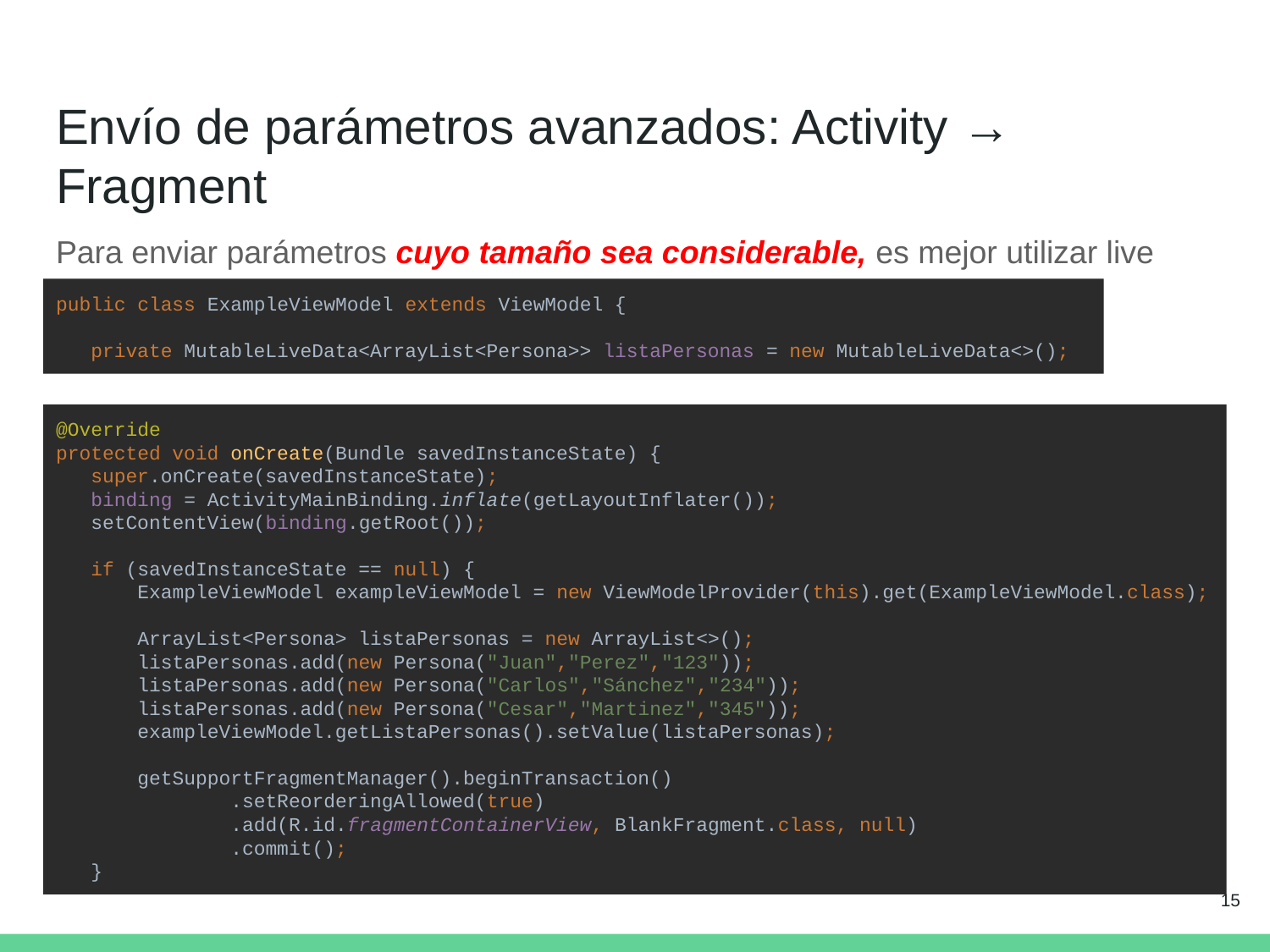

# Envío de parámetros avanzados: Activity → Fragment
Para enviar parámetros cuyo tamaño sea considerable, es mejor utilizar live data.
public class ExampleViewModel extends ViewModel {

   private MutableLiveData<ArrayList<Persona>> listaPersonas = new MutableLiveData<>();
@Override
protected void onCreate(Bundle savedInstanceState) {
   super.onCreate(savedInstanceState);
   binding = ActivityMainBinding.inflate(getLayoutInflater());
   setContentView(binding.getRoot());

   if (savedInstanceState == null) {
       ExampleViewModel exampleViewModel = new ViewModelProvider(this).get(ExampleViewModel.class);

       ArrayList<Persona> listaPersonas = new ArrayList<>();
       listaPersonas.add(new Persona("Juan","Perez","123"));
       listaPersonas.add(new Persona("Carlos","Sánchez","234"));
       listaPersonas.add(new Persona("Cesar","Martinez","345"));
       exampleViewModel.getListaPersonas().setValue(listaPersonas);

       getSupportFragmentManager().beginTransaction()
               .setReorderingAllowed(true)
               .add(R.id.fragmentContainerView, BlankFragment.class, null)
               .commit();
   }
15